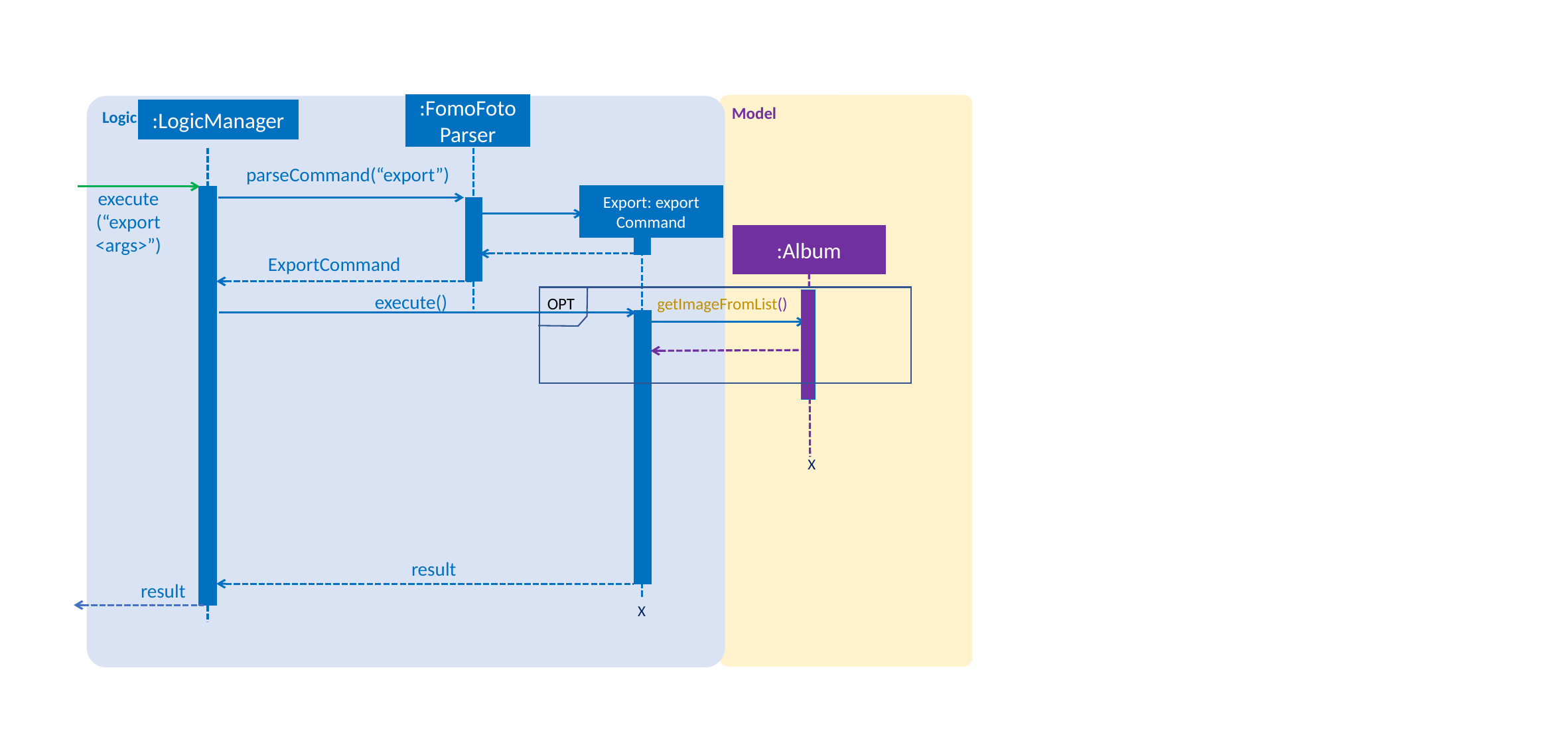

Model
:FomoFotoParser
Logic
:LogicManager
parseCommand(“export”)
execute
(“export <args>”)

Export: export
Command

:Album
ExportCommand

OPT
execute()

getImageFromList()

X
result
result
X